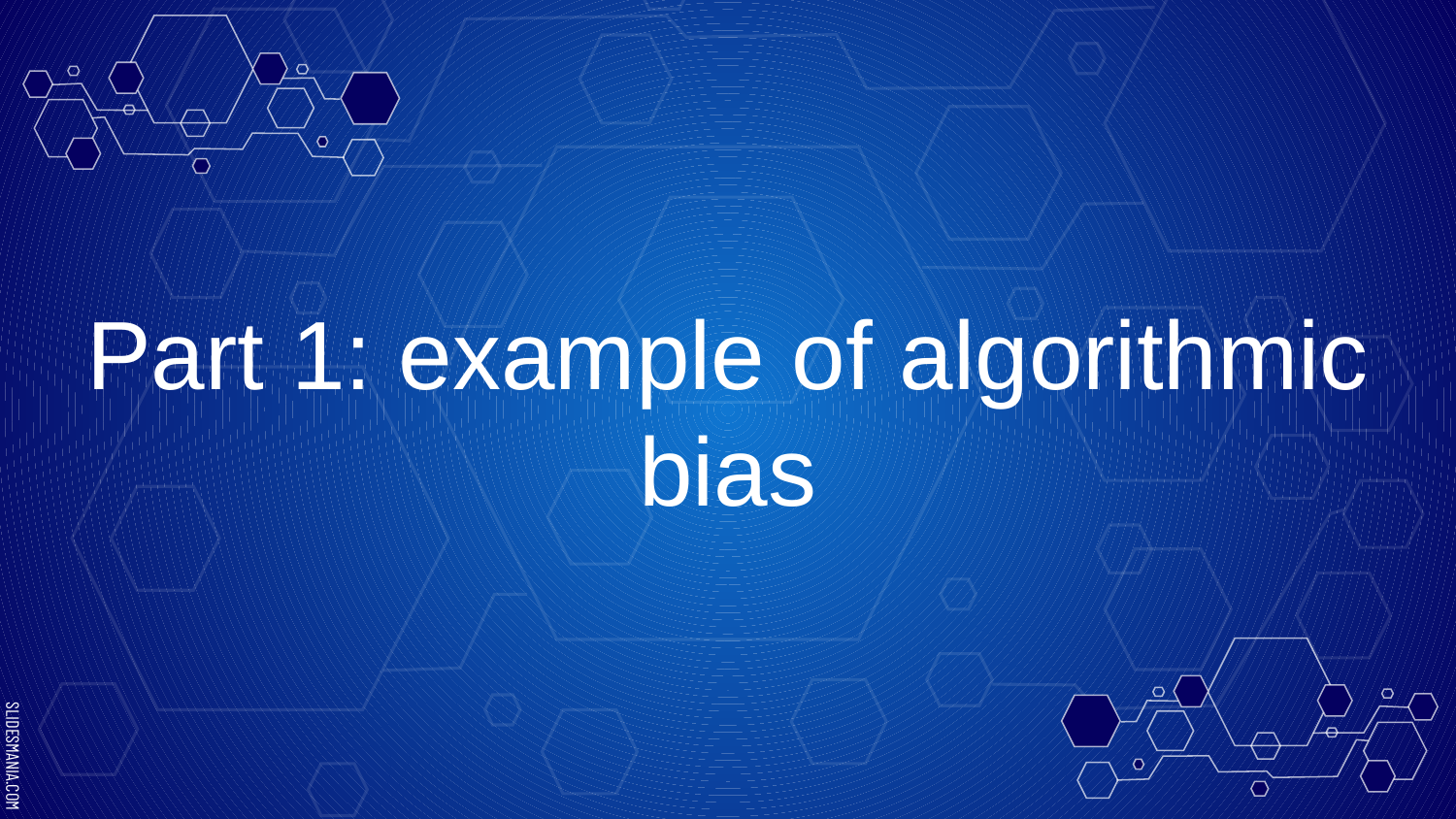

# Part 1: example of algorithmic bias